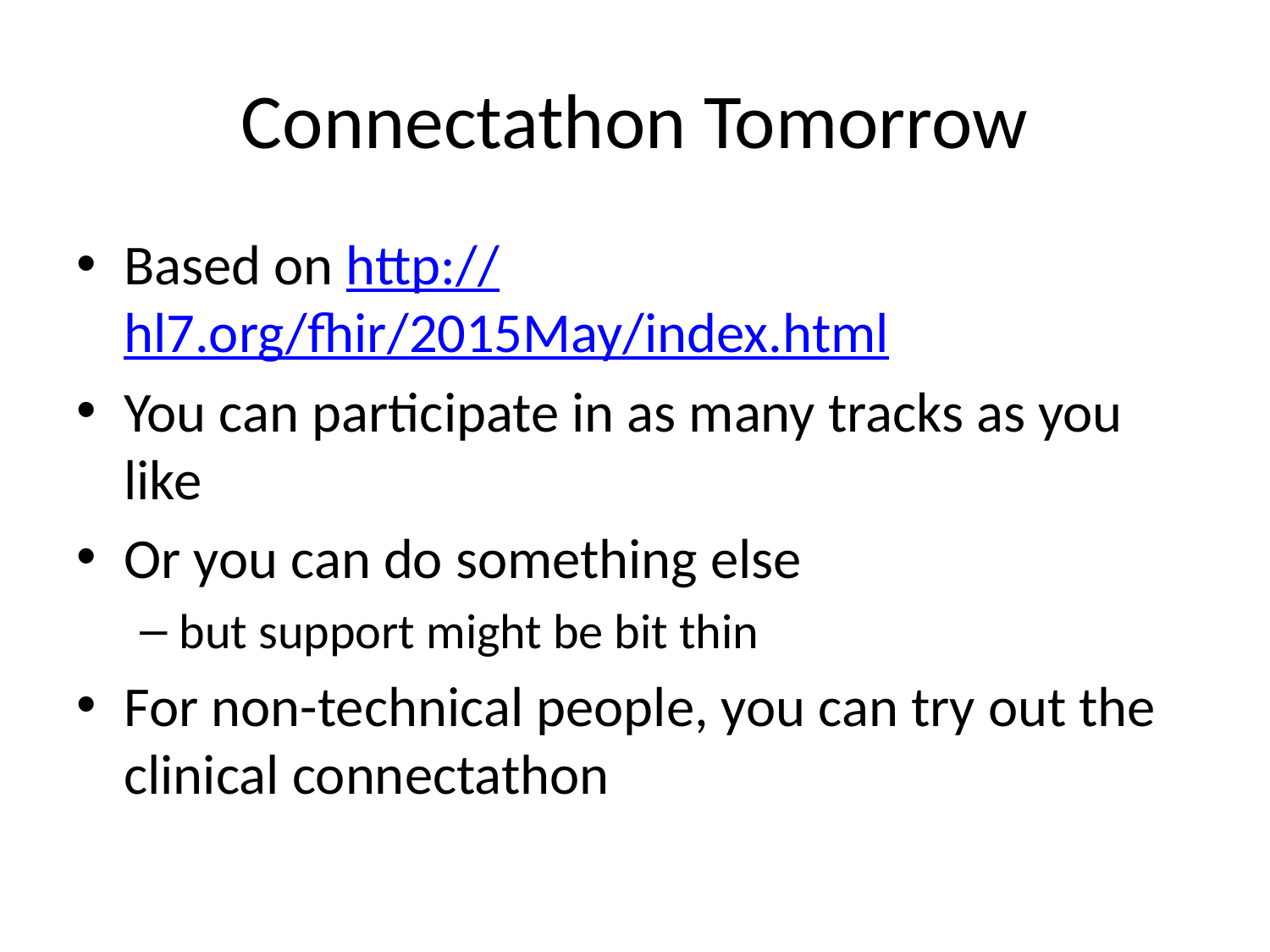

# Connectathon Tomorrow
Based on http://hl7.org/fhir/2015May/index.html
You can participate in as many tracks as you like
Or you can do something else
but support might be bit thin
For non-technical people, you can try out the clinical connectathon